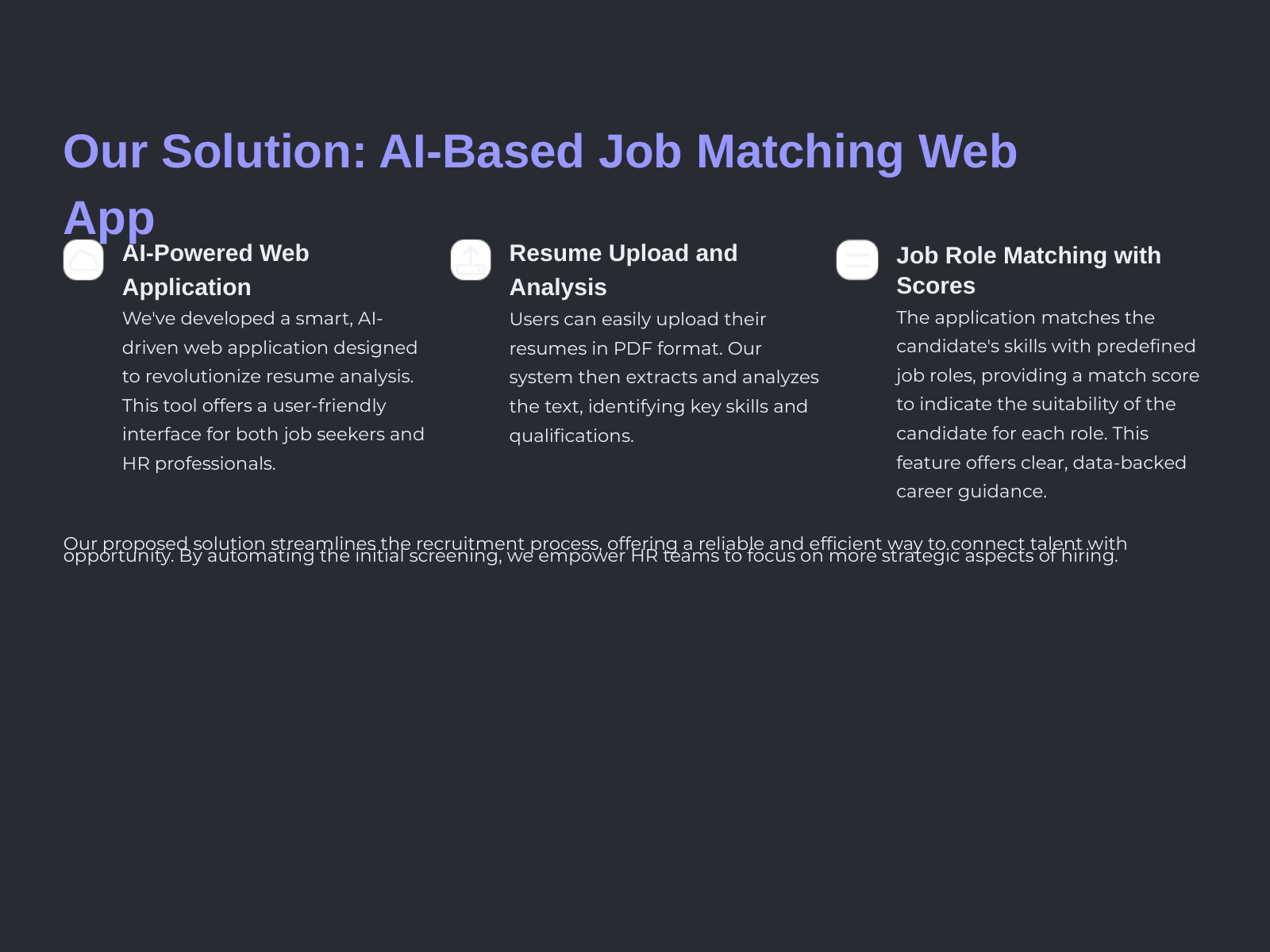

Our Solution: AI-Based Job Matching Web App

AI-Powered Web Application
We've developed a smart, AI- driven web application designed to revolutionize resume analysis. This tool offers a user-friendly interface for both job seekers and HR professionals.

Resume Upload and Analysis
Users can easily upload their resumes in PDF format. Our system then extracts and analyzes the text, identifying key skills and qualifications.

Job Role Matching with Scores
The application matches the candidate's skills with predefined job roles, providing a match score to indicate the suitability of the candidate for each role. This feature offers clear, data-backed career guidance.

Our proposed solution streamlines the recruitment process, offering a reliable and efficient way to connect talent with
opportunity. By automating the initial screening, we empower HR teams to focus on more strategic aspects of hiring.